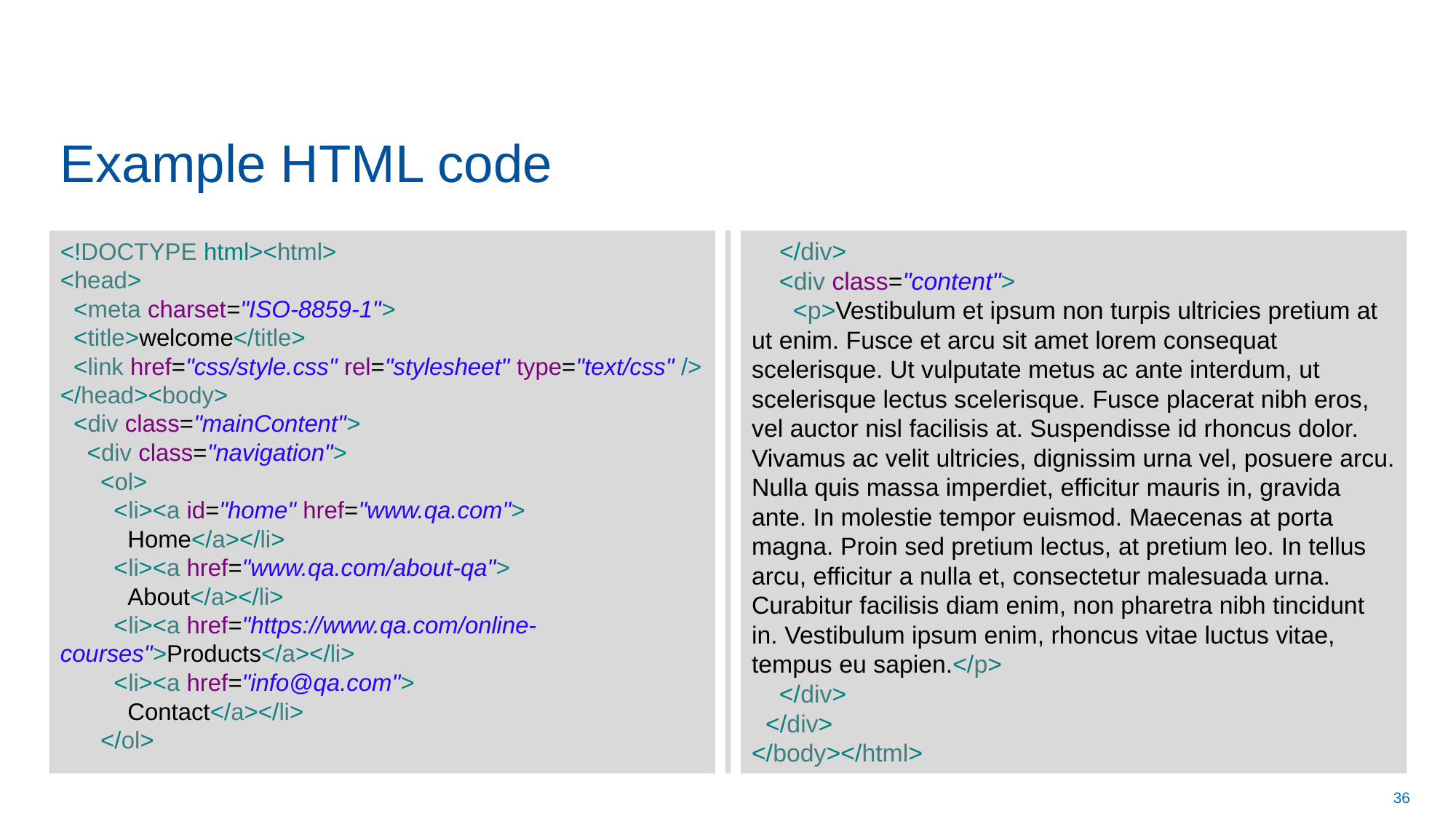

# Example HTML code
<!DOCTYPE html><html>
<head>
  <meta charset="ISO-8859-1">
  <title>welcome</title>
  <link href="css/style.css" rel="stylesheet" type="text/css" />
</head><body>
  <div class="mainContent">
    <div class="navigation">
      <ol>
        <li><a id="home" href="www.qa.com">
          Home</a></li>
        <li><a href="www.qa.com/about-qa">
          About</a></li>
        <li><a href="https://www.qa.com/online-courses">Products</a></li>
        <li><a href="info@qa.com">
          Contact</a></li>
      </ol>
    </div>
    <div class="content">
      <p>Vestibulum et ipsum non turpis ultricies pretium at ut enim. Fusce et arcu sit amet lorem consequat scelerisque. Ut vulputate metus ac ante interdum, ut scelerisque lectus scelerisque. Fusce placerat nibh eros, vel auctor nisl facilisis at. Suspendisse id rhoncus dolor. Vivamus ac velit ultricies, dignissim urna vel, posuere arcu. Nulla quis massa imperdiet, efficitur mauris in, gravida ante. In molestie tempor euismod. Maecenas at porta magna. Proin sed pretium lectus, at pretium leo. In tellus arcu, efficitur a nulla et, consectetur malesuada urna. Curabitur facilisis diam enim, non pharetra nibh tincidunt in. Vestibulum ipsum enim, rhoncus vitae luctus vitae, tempus eu sapien.</p>
    </div>
  </div>
</body></html>